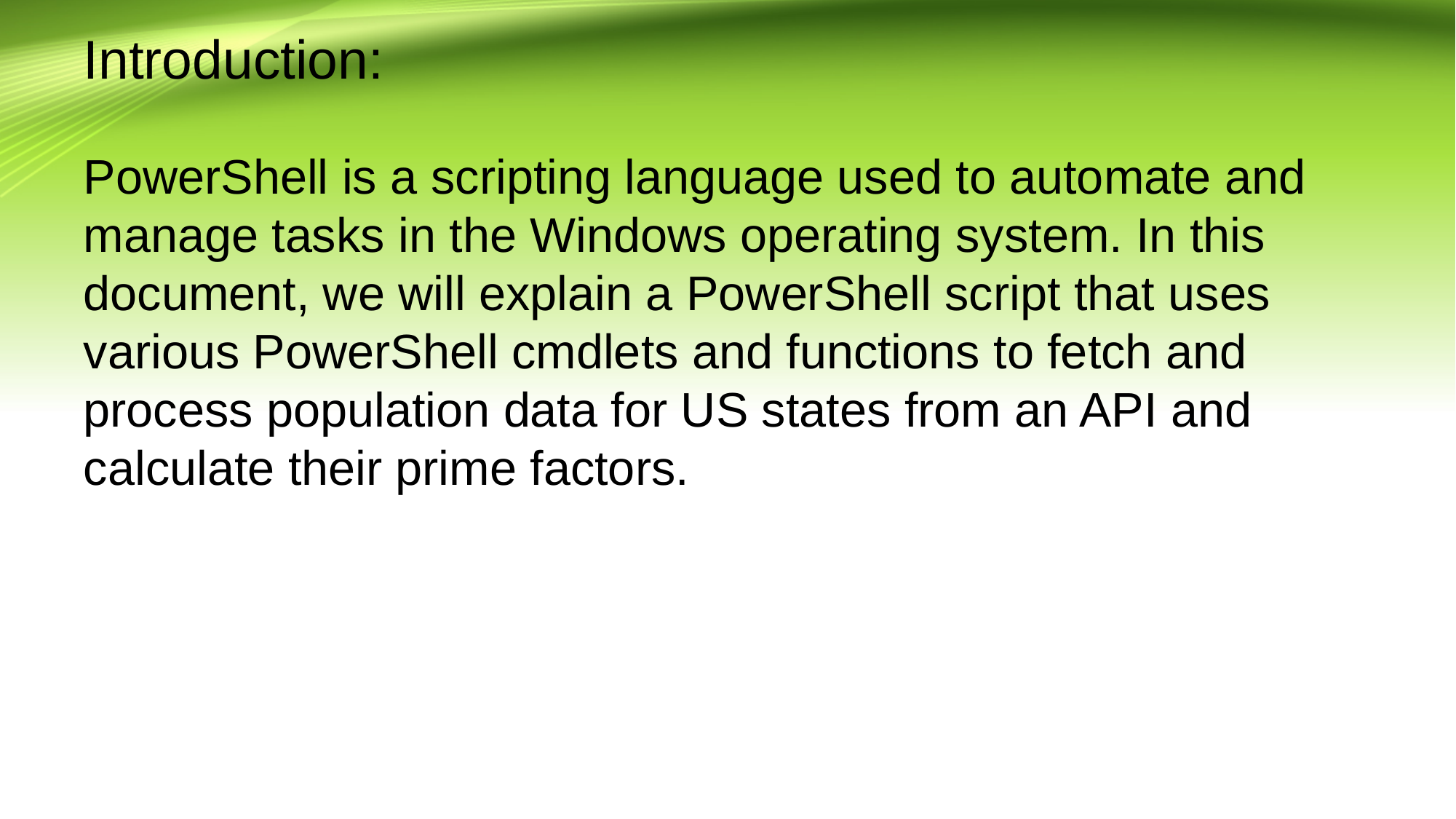

# Introduction:
PowerShell is a scripting language used to automate and manage tasks in the Windows operating system. In this document, we will explain a PowerShell script that uses various PowerShell cmdlets and functions to fetch and process population data for US states from an API and calculate their prime factors.